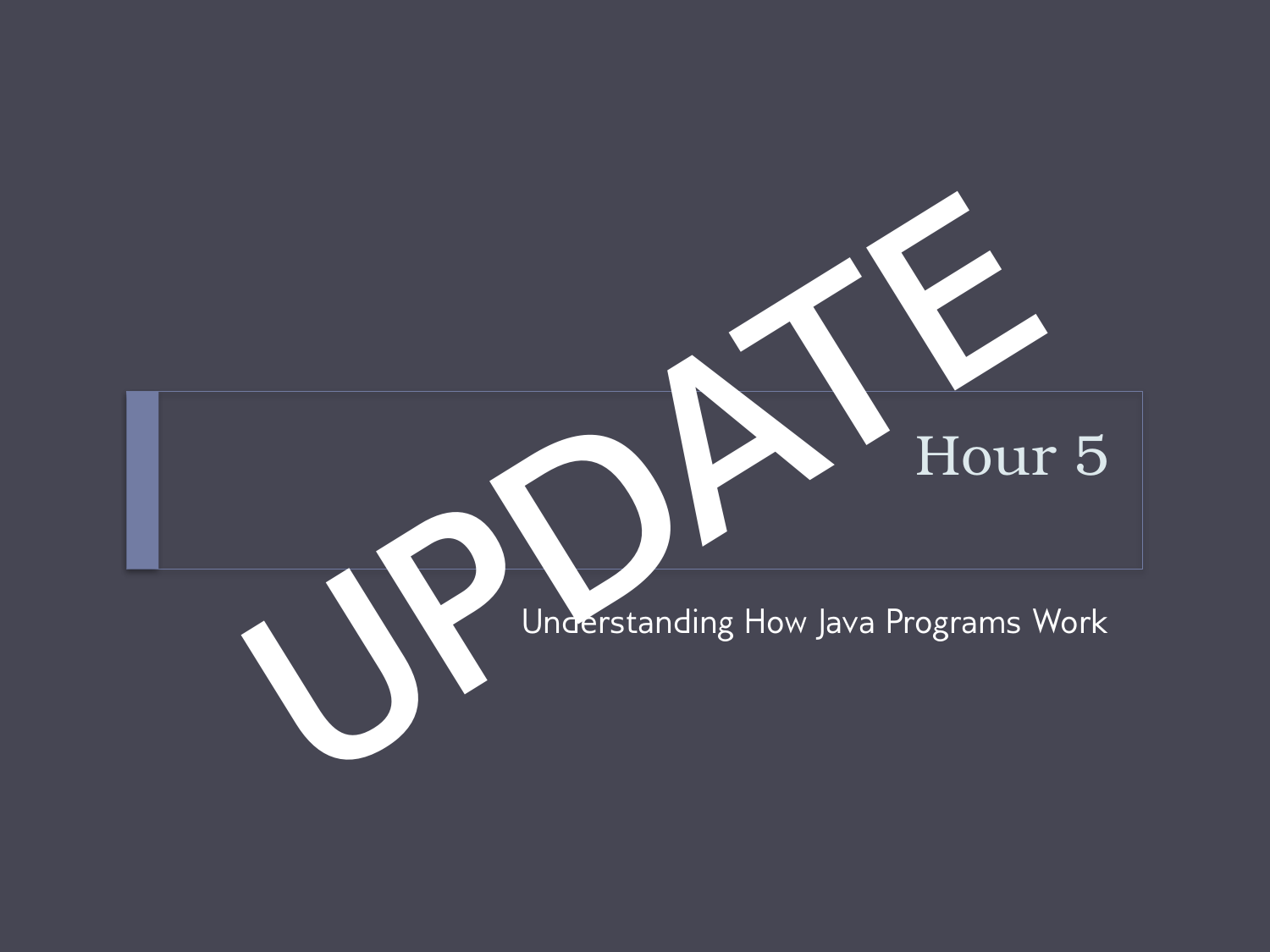

UPDATE
# Hour 5
Understanding How Java Programs Work